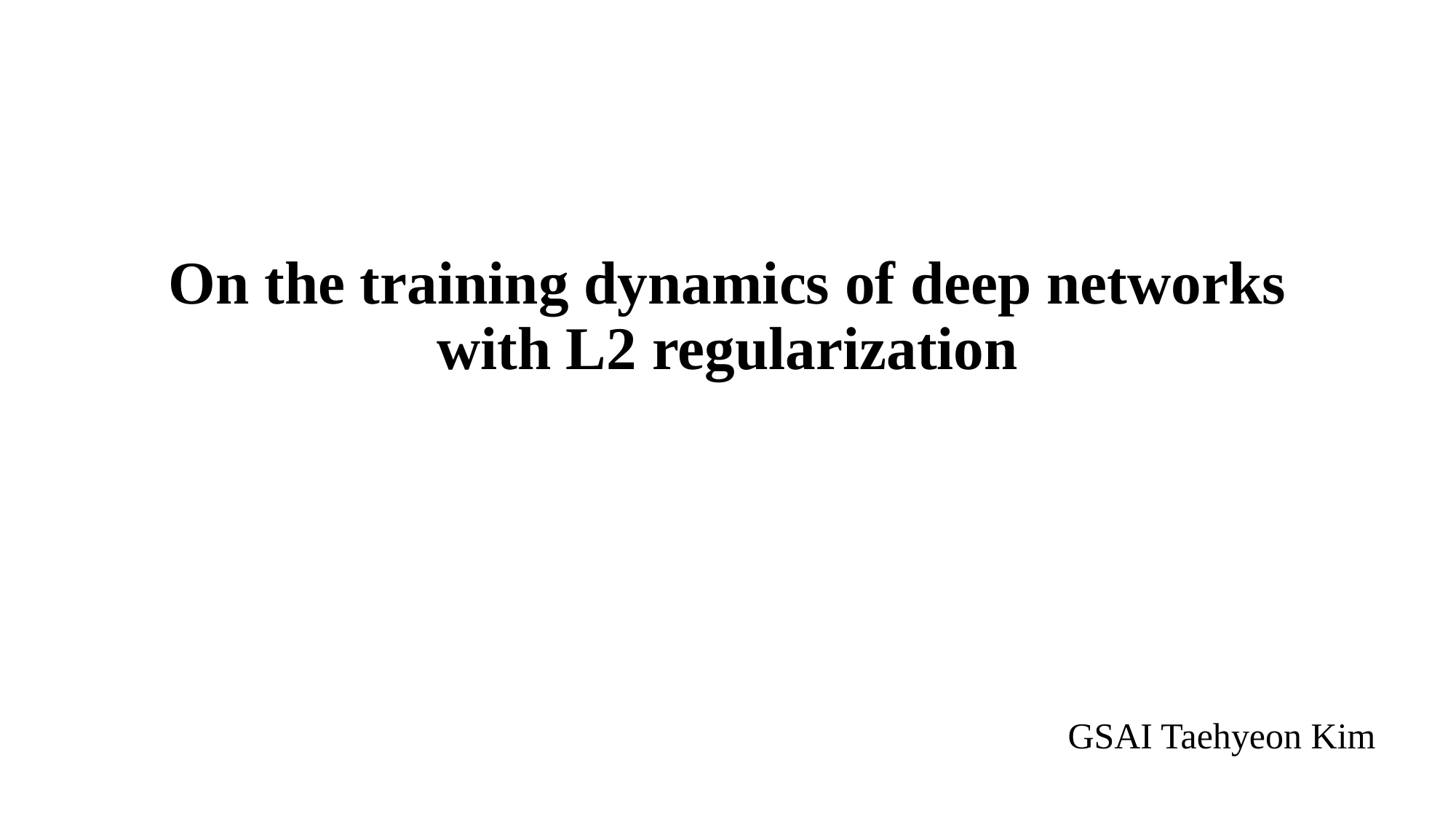

# On the training dynamics of deep networks with L2 regularization
GSAI Taehyeon Kim